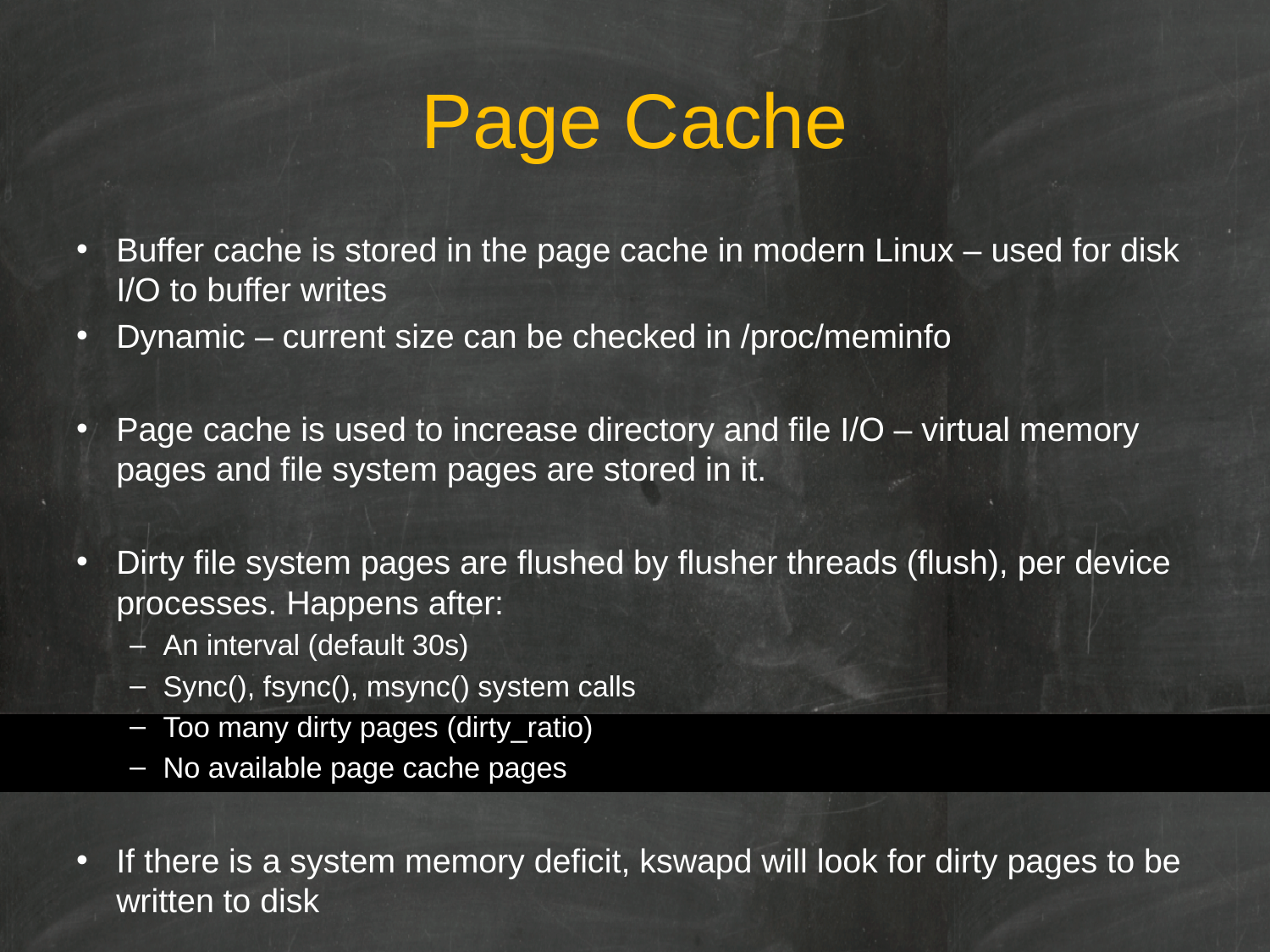

# Page Cache
Buffer cache is stored in the page cache in modern Linux – used for disk I/O to buffer writes
Dynamic – current size can be checked in /proc/meminfo

Page cache is used to increase directory and file I/O – virtual memory pages and file system pages are stored in it.

Dirty file system pages are flushed by flusher threads (flush), per device processes. Happens after:
An interval (default 30s)
Sync(), fsync(), msync() system calls
Too many dirty pages (dirty_ratio)
No available page cache pages

If there is a system memory deficit, kswapd will look for dirty pages to be written to disk